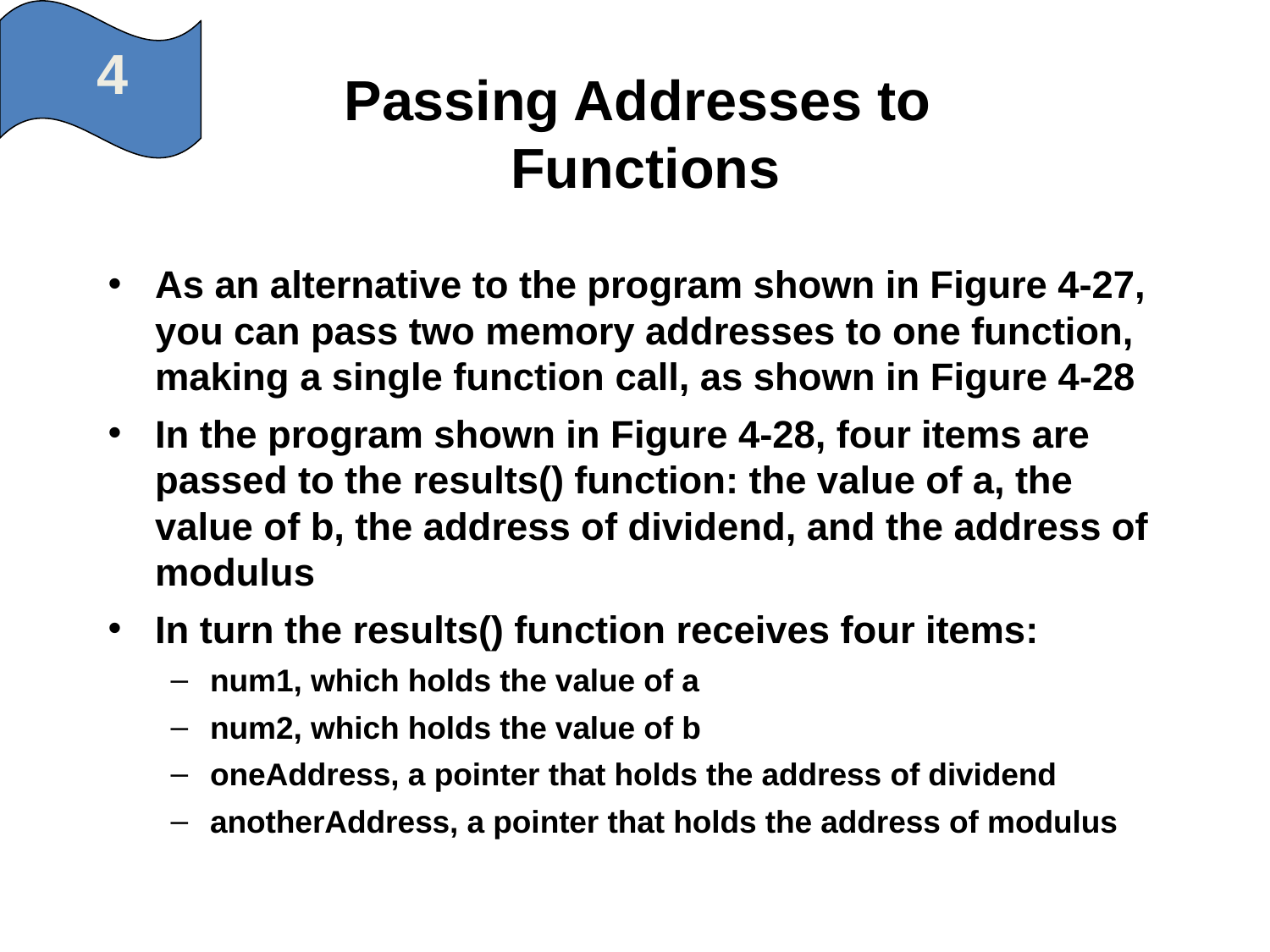

4
# Passing Addresses to Functions
As an alternative to the program shown in Figure 4-27, you can pass two memory addresses to one function, making a single function call, as shown in Figure 4-28
In the program shown in Figure 4-28, four items are passed to the results() function: the value of a, the value of b, the address of dividend, and the address of modulus
In turn the results() function receives four items:
num1, which holds the value of a
num2, which holds the value of b
oneAddress, a pointer that holds the address of dividend
anotherAddress, a pointer that holds the address of modulus